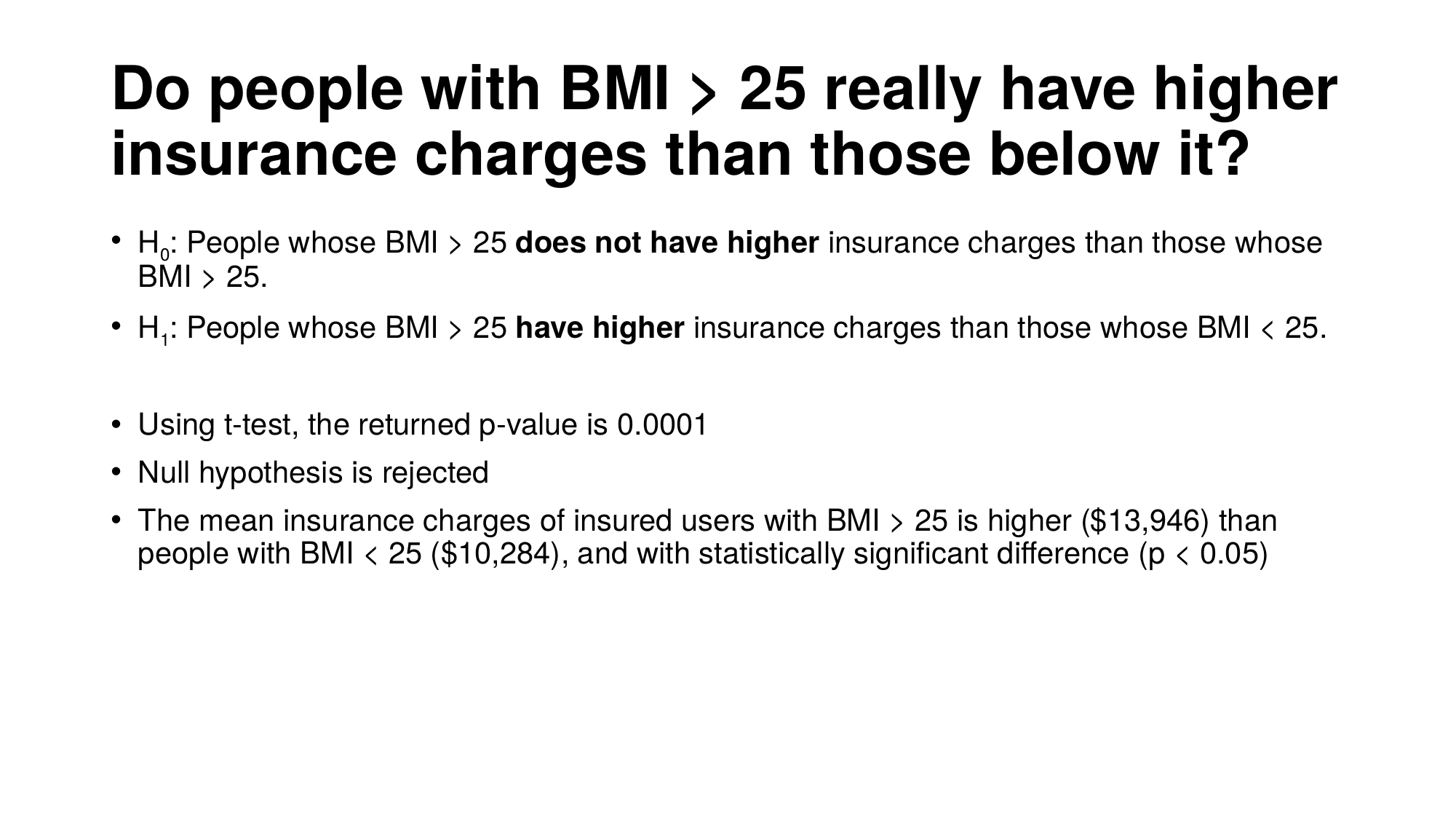

# Do people with BMI > 25 really have higher insurance charges than those below it?
H0: People whose BMI > 25 does not have higher insurance charges than those whose BMI > 25.
H1: People whose BMI > 25 have higher insurance charges than those whose BMI < 25.

Using t-test, the returned p-value is 0.0001
Null hypothesis is rejected
The mean insurance charges of insured users with BMI > 25 is higher ($13,946) than people with BMI < 25 ($10,284), and with statistically significant difference (p < 0.05)